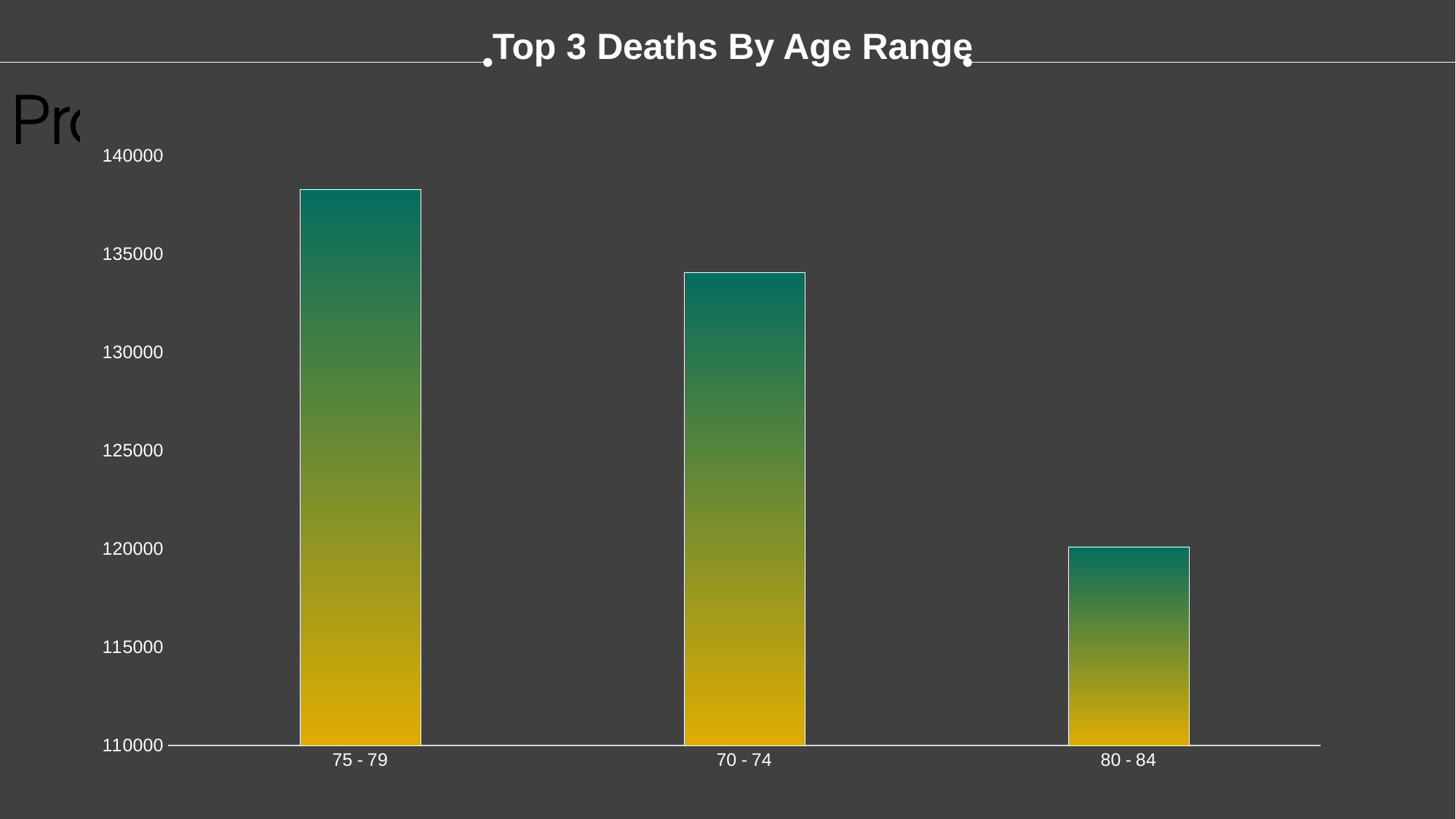

Top 3 Deaths By Age Range
Project analysis slide 6

### Chart

| Category | Total |
|---|---|
| 75 - 79 | 138310.0 |
| 70 - 74 | 134057.0 |
| 80 - 84 | 120120.0 |